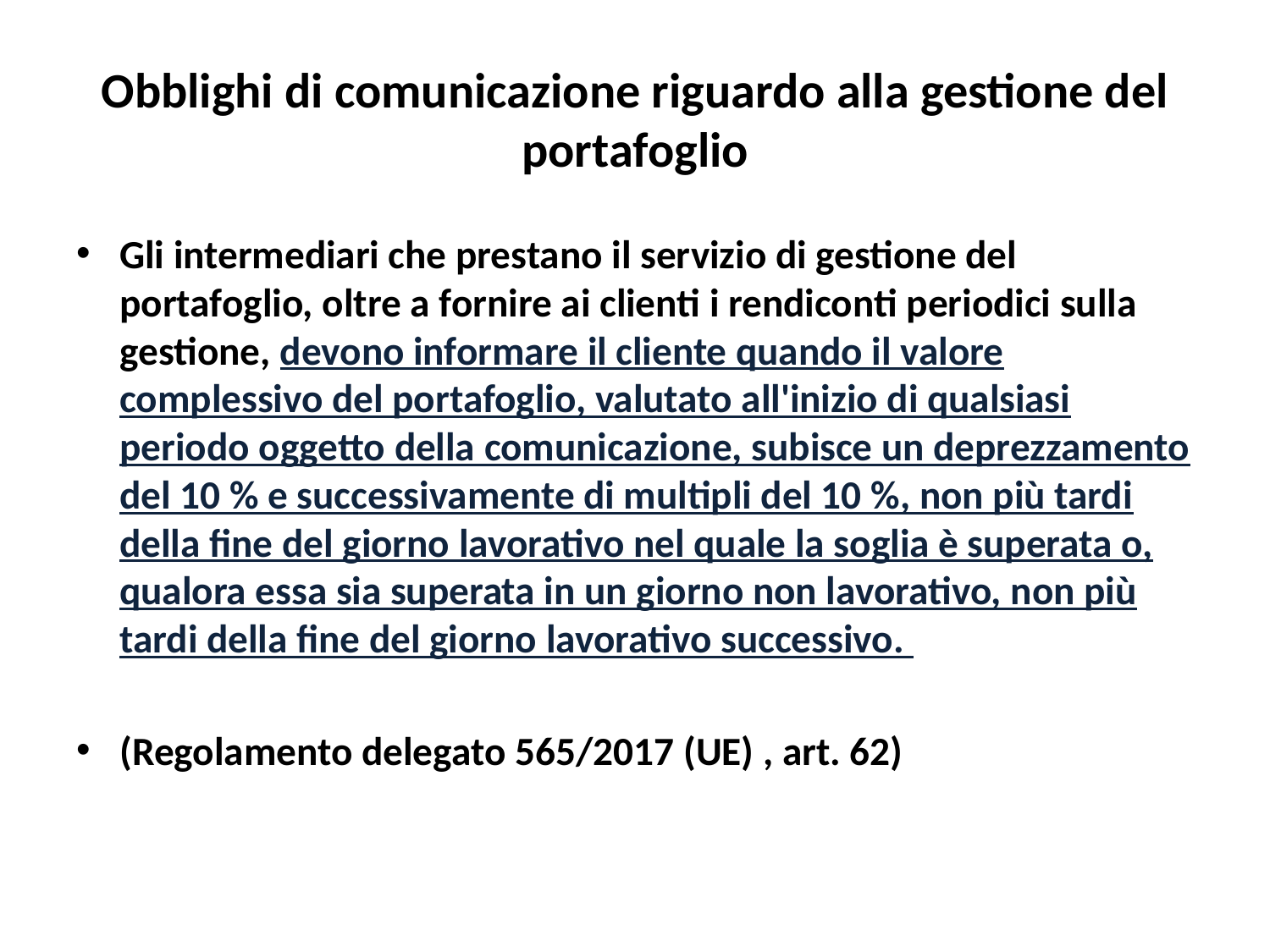

# Obblighi di comunicazione riguardo alla gestione del portafoglio
Gli intermediari che prestano il servizio di gestione del portafoglio, oltre a fornire ai clienti i rendiconti periodici sulla gestione, devono informare il cliente quando il valore complessivo del portafoglio, valutato all'inizio di qualsiasi periodo oggetto della comunicazione, subisce un deprezzamento del 10 % e successivamente di multipli del 10 %, non più tardi della fine del giorno lavorativo nel quale la soglia è superata o, qualora essa sia superata in un giorno non lavorativo, non più tardi della fine del giorno lavorativo successivo.

(Regolamento delegato 565/2017 (UE) , art. 62)